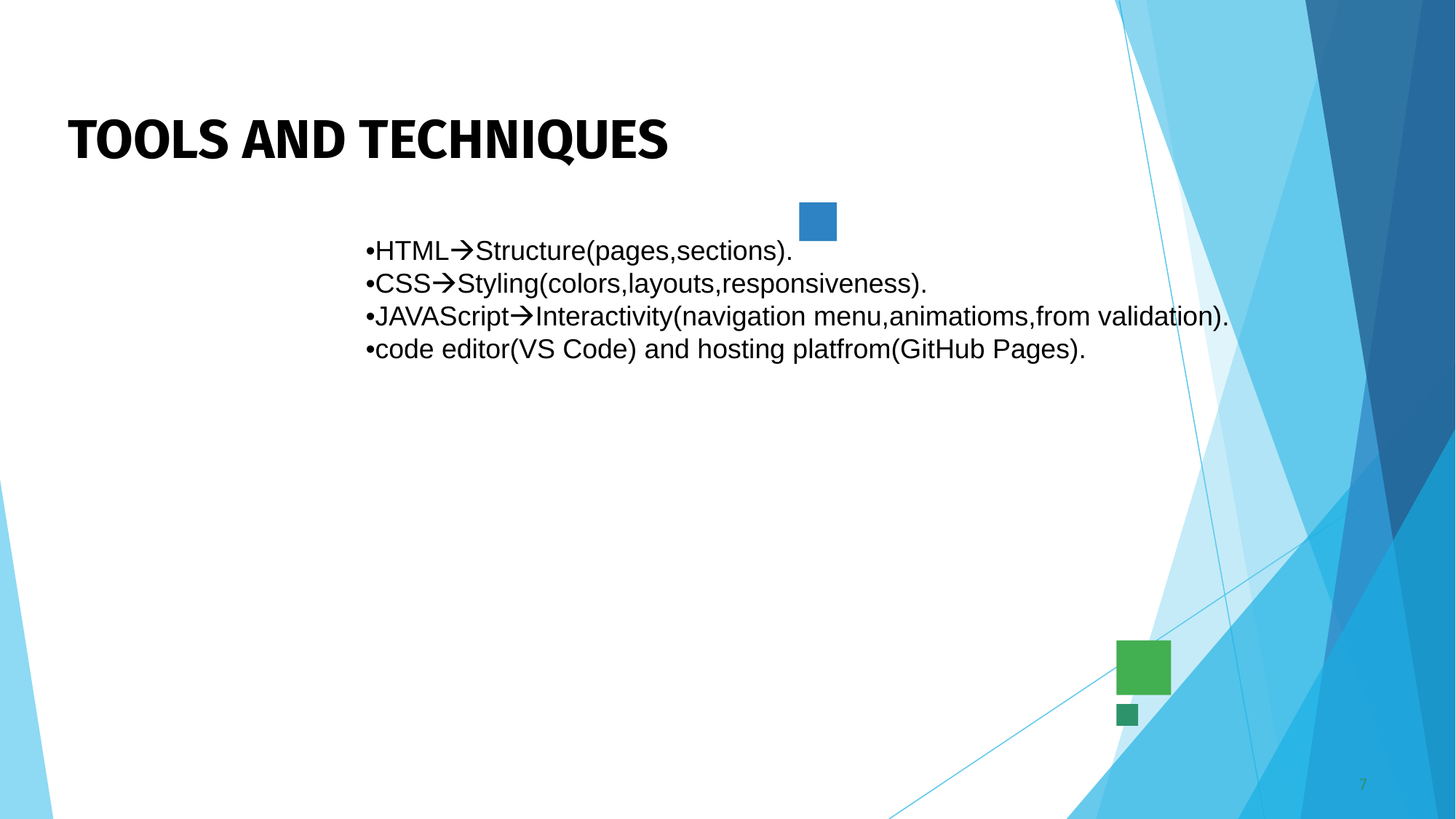

# TOOLS AND TECHNIQUES

•HTML🡪Structure(pages,sections).
•CSS🡪Styling(colors,layouts,responsiveness).
•JAVAScript🡪Interactivity(navigation menu,animatioms,from validation).
•code editor(VS Code) and hosting platfrom(GitHub Pages).

7